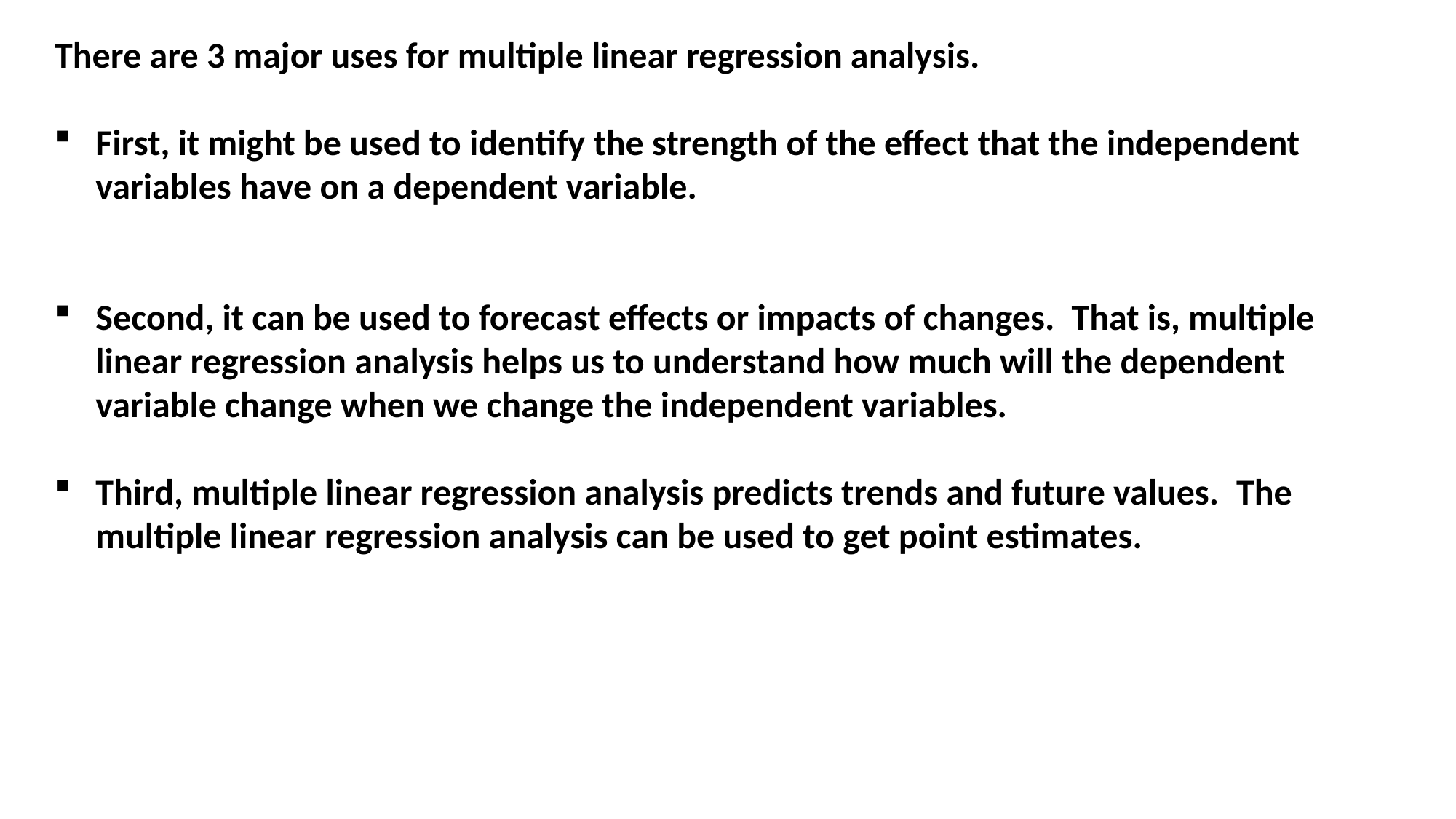

There are 3 major uses for multiple linear regression analysis.

First, it might be used to identify the strength of the effect that the independent variables have on a dependent variable.

Second, it can be used to forecast effects or impacts of changes.  That is, multiple linear regression analysis helps us to understand how much will the dependent variable change when we change the independent variables.

Third, multiple linear regression analysis predicts trends and future values.  The multiple linear regression analysis can be used to get point estimates.